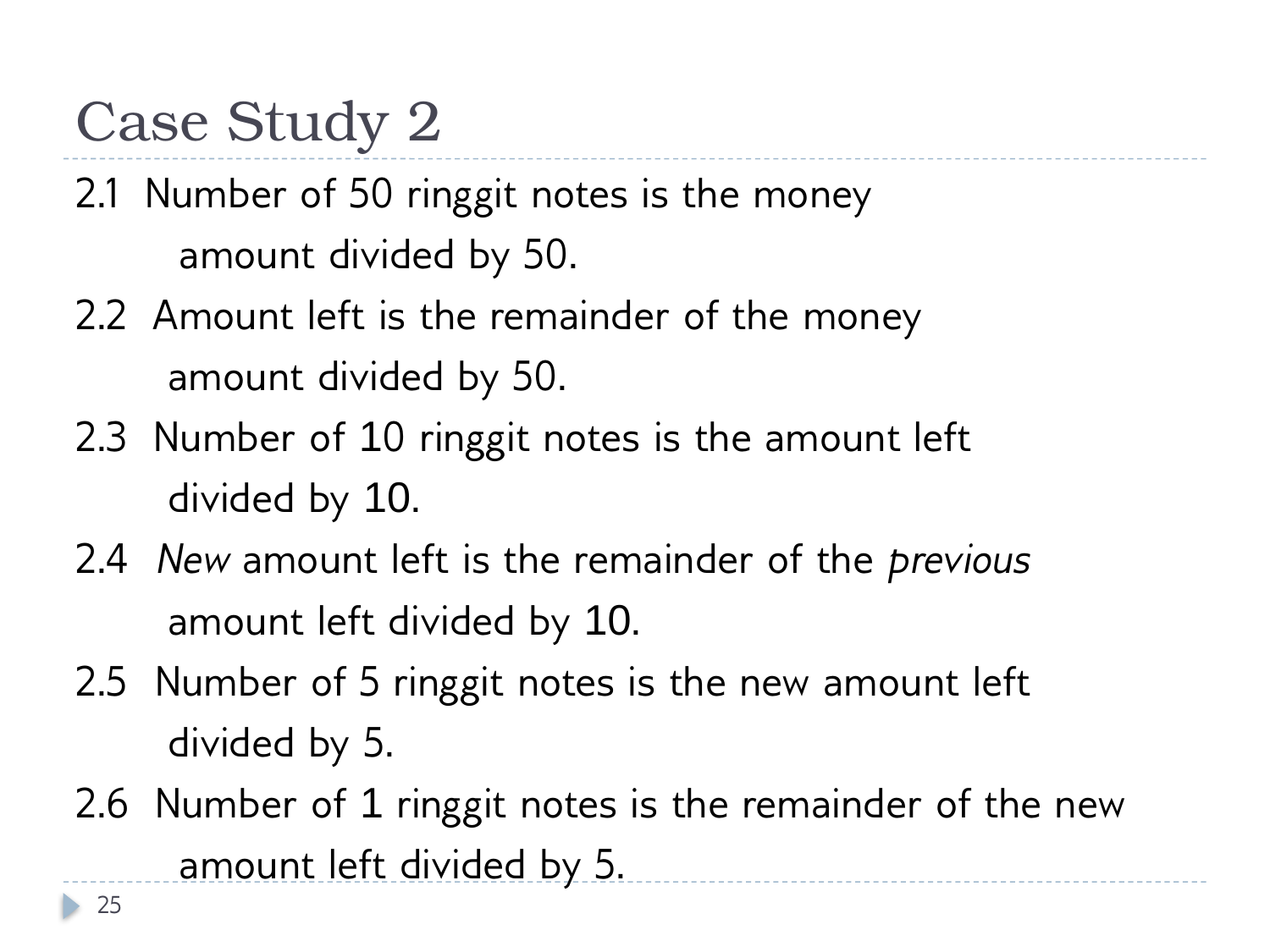

# Case Study 2
2.1  Number of 50 ringgit notes is the money
        amount divided by 50.
2.2  Amount left is the remainder of the money
 	  amount divided by 50.
2.3  Number of 10 ringgit notes is the amount left
	  divided by 10.
2.4	 New amount left is the remainder of the previous
	  amount left divided by 10.
2.5	 Number of 5 ringgit notes is the new amount left
	  divided by 5.
2.6	 Number of 1 ringgit notes is the remainder of the new
        amount left divided by 5.
25